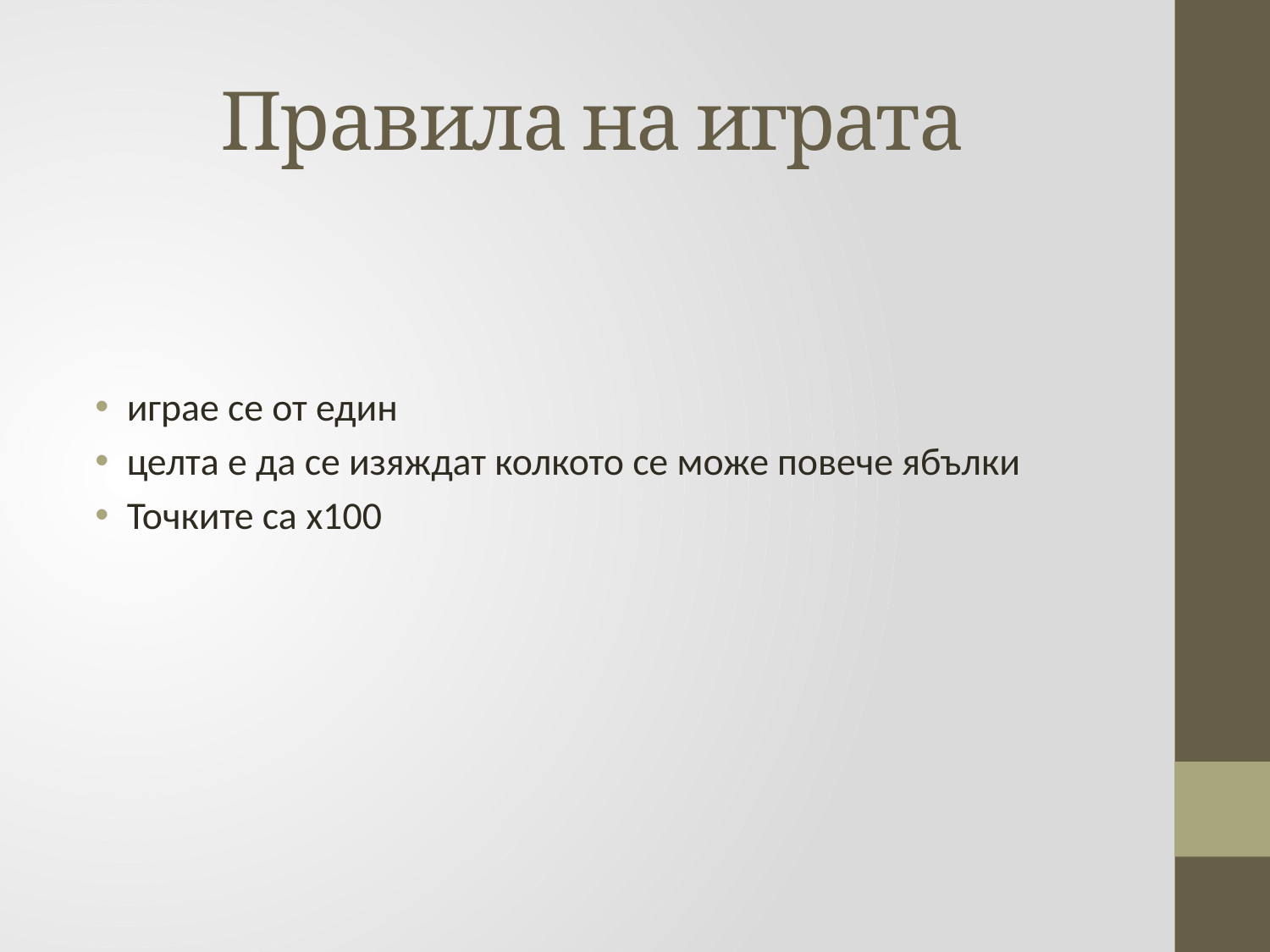

# Правила на играта
играе се от един
целта е да се изяждат колкото се може повече ябълки
Точките са x100